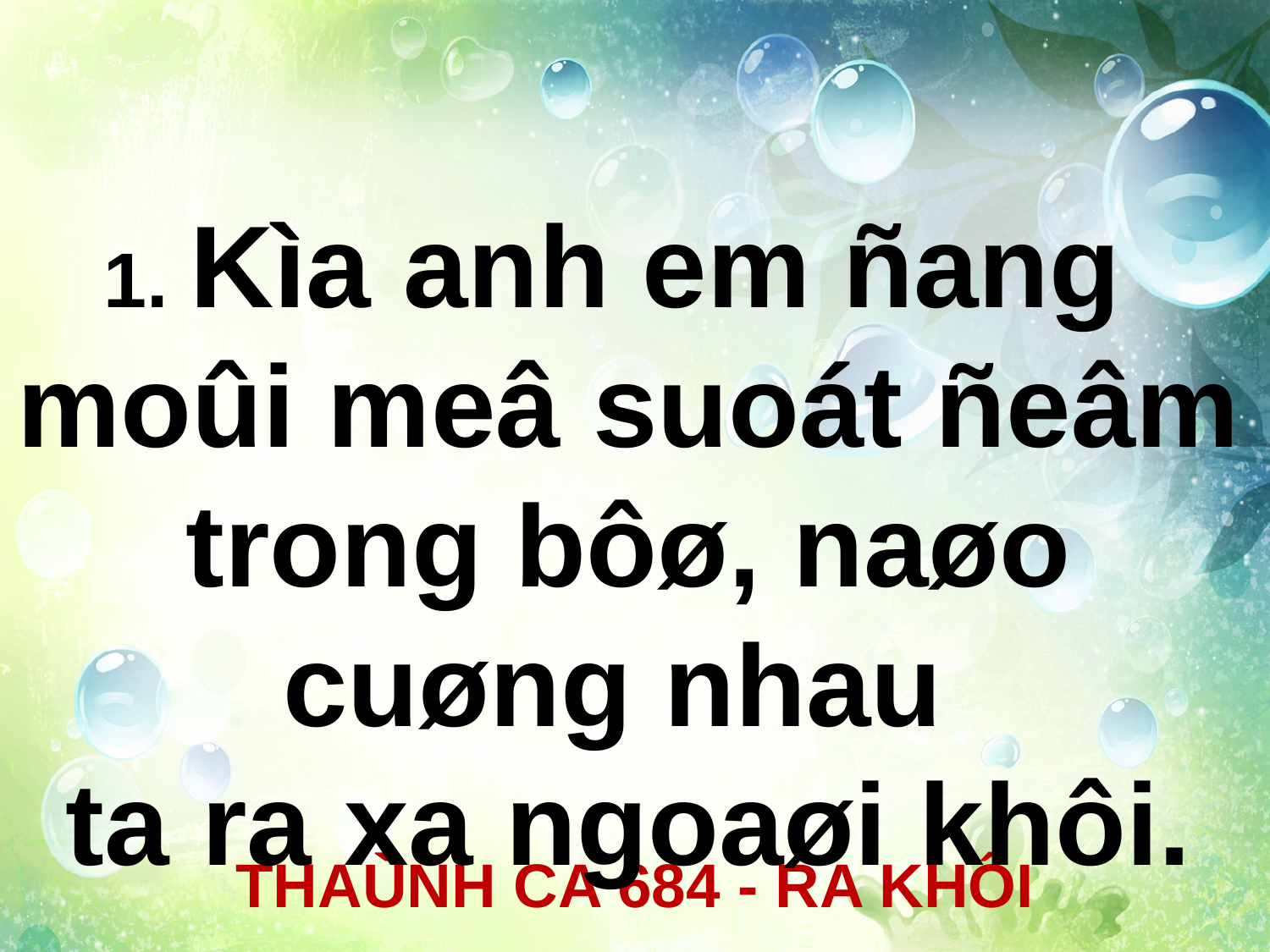

1. Kìa anh em ñang
moûi meâ suoát ñeâm trong bôø, naøo cuøng nhau
ta ra xa ngoaøi khôi.
THAÙNH CA 684 - RA KHÔI